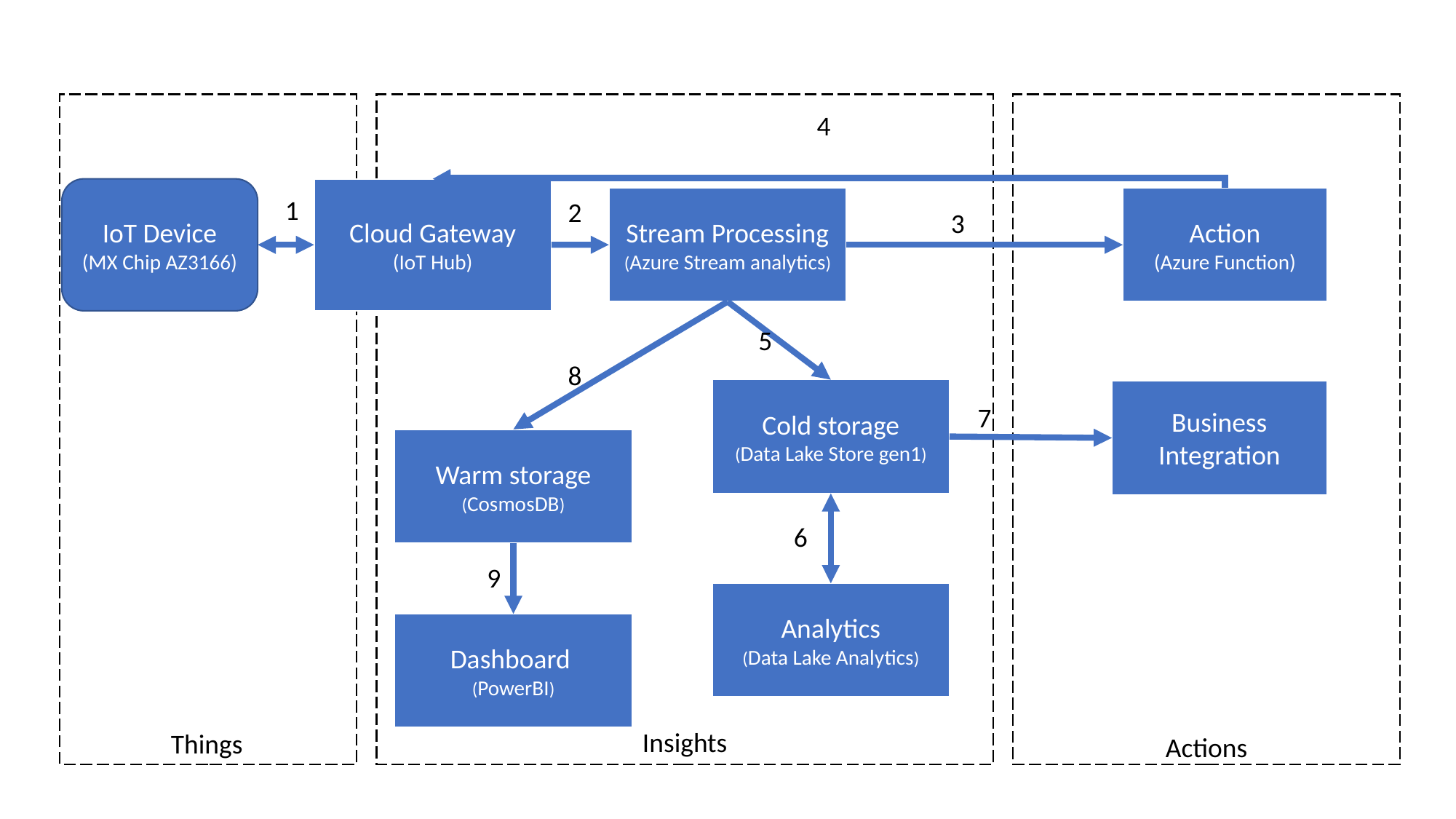

4
IoT Device
(MX Chip AZ3166)
Cloud Gateway
(IoT Hub)
1
Action
(Azure Function)
Stream Processing
(Azure Stream analytics)
2
3
5
8
Cold storage
(Data Lake Store gen1)
Business Integration
7
Warm storage
(CosmosDB)
6
9
Analytics
(Data Lake Analytics)
Dashboard
(PowerBI)
Insights
Things
Actions